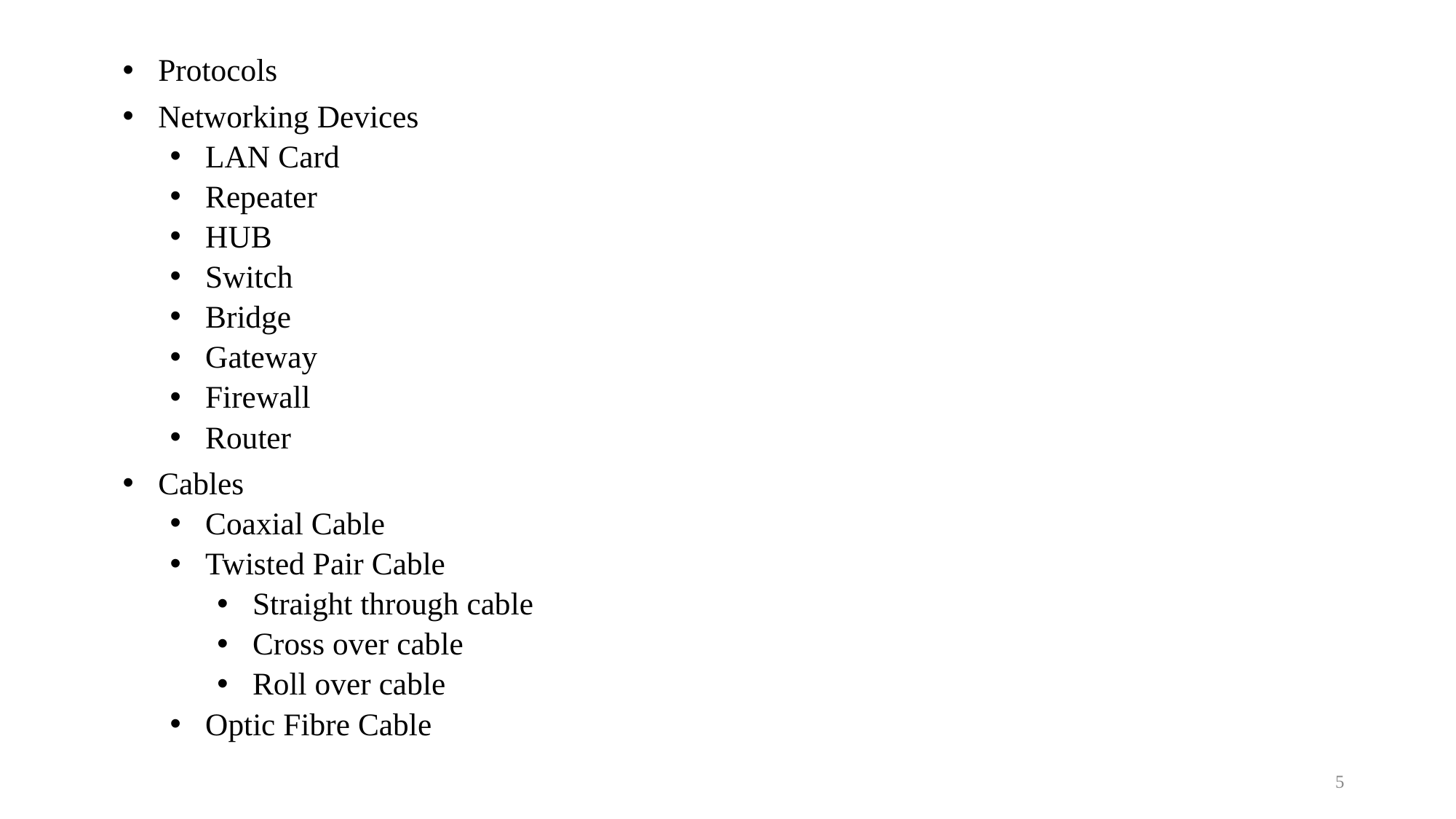

Protocols
Networking Devices
LAN Card
Repeater
HUB
Switch
Bridge
Gateway
Firewall
Router
Cables
Coaxial Cable
Twisted Pair Cable
Straight through cable
Cross over cable
Roll over cable
Optic Fibre Cable

5